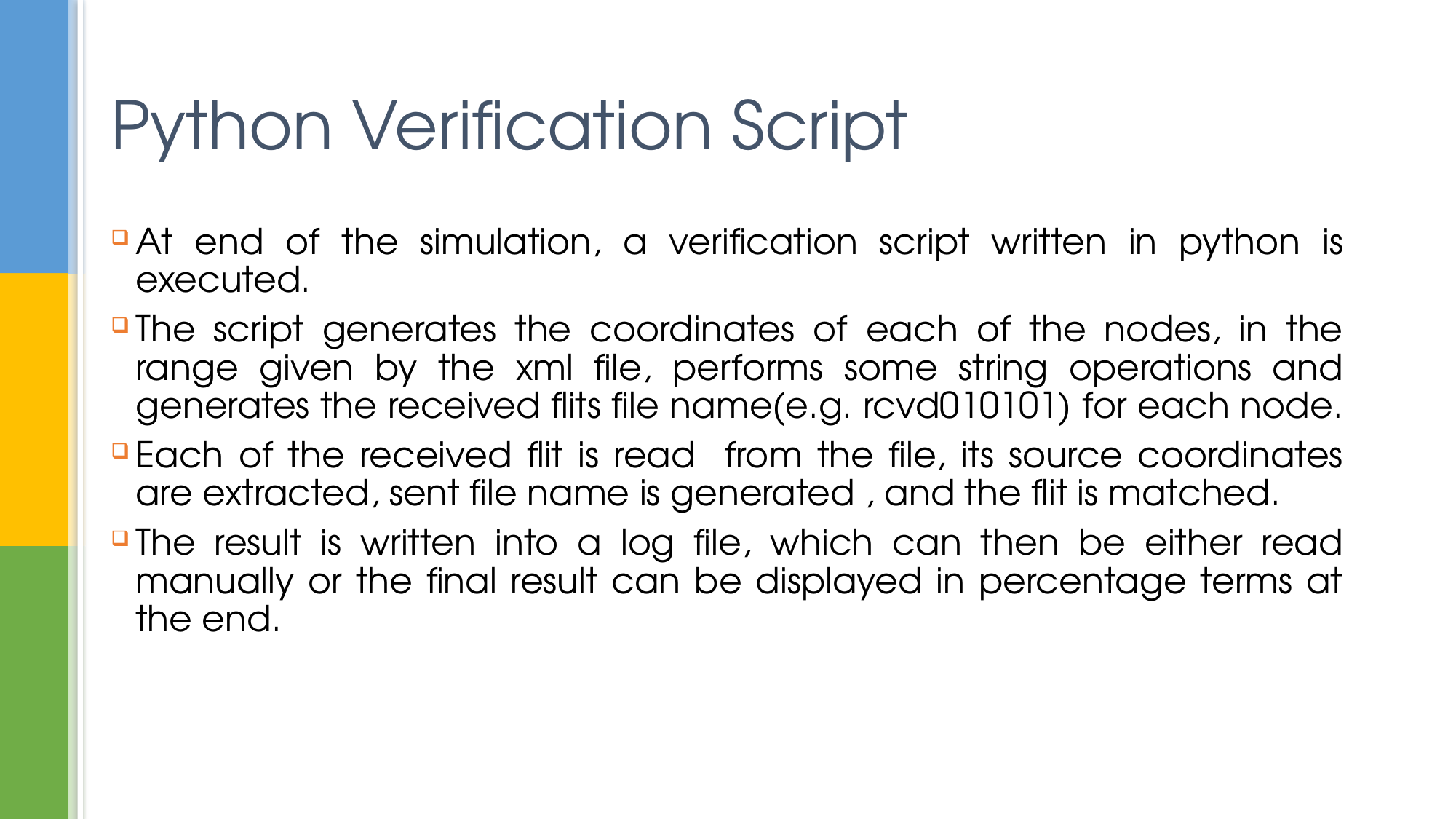

# Python Verification Script
At end of the simulation, a verification script written in python is executed.
The script generates the coordinates of each of the nodes, in the range given by the xml file, performs some string operations and generates the received flits file name(e.g. rcvd010101) for each node.
Each of the received flit is read  from the file, its source coordinates are extracted, sent file name is generated , and the flit is matched.
The result is written into a log file, which can then be either read manually or the final result can be displayed in percentage terms at the end.